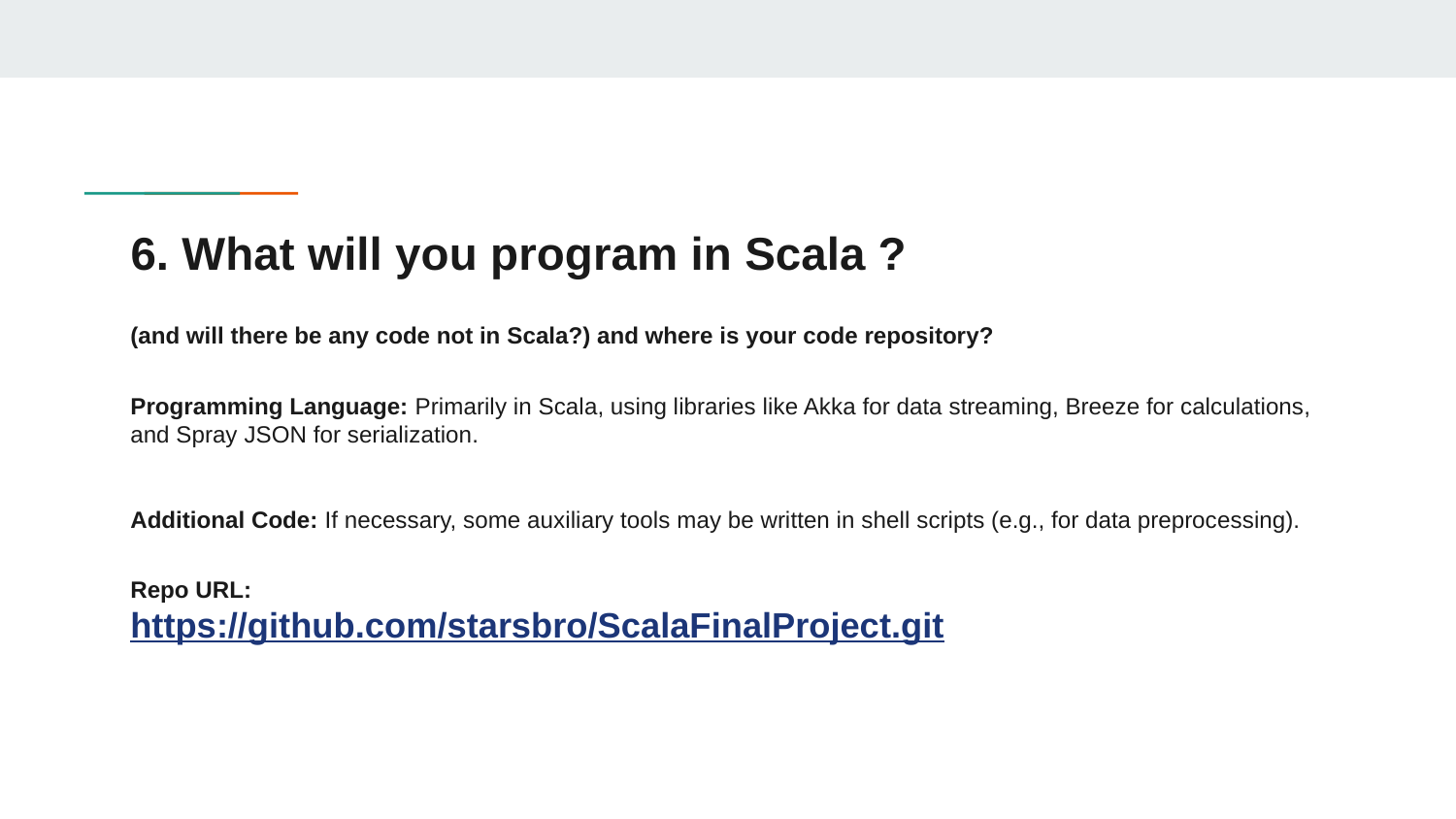

# 6. What will you program in Scala ?
(and will there be any code not in Scala?) and where is your code repository?

Programming Language: Primarily in Scala, using libraries like Akka for data streaming, Breeze for calculations, and Spray JSON for serialization.

Additional Code: If necessary, some auxiliary tools may be written in shell scripts (e.g., for data preprocessing).
Repo URL:
https://github.com/starsbro/ScalaFinalProject.git